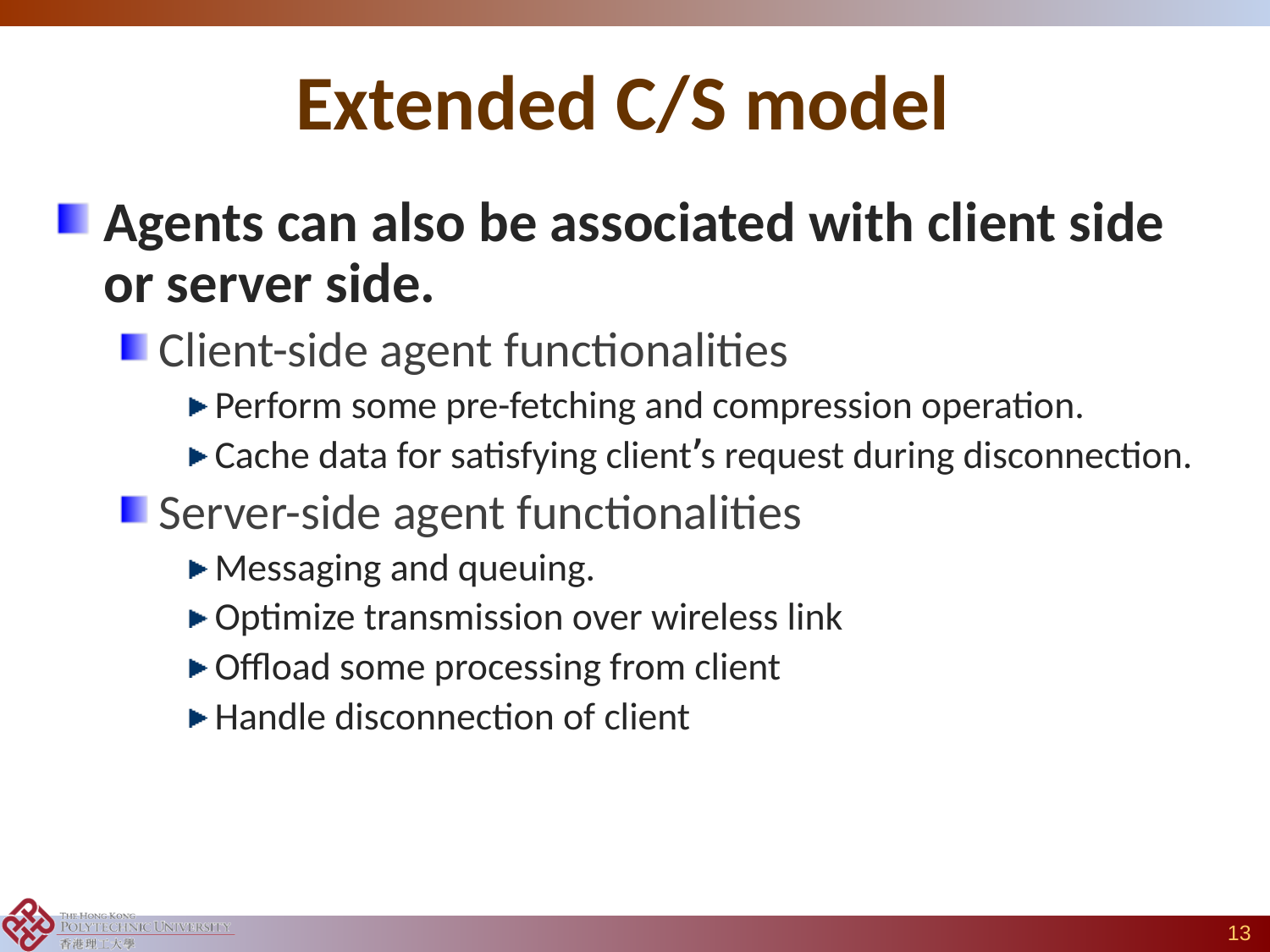

# Extended C/S model
Agents can also be associated with client side or server side.
Client-side agent functionalities
Perform some pre-fetching and compression operation.
Cache data for satisfying client’s request during disconnection.
Server-side agent functionalities
Messaging and queuing.
Optimize transmission over wireless link
Offload some processing from client
Handle disconnection of client